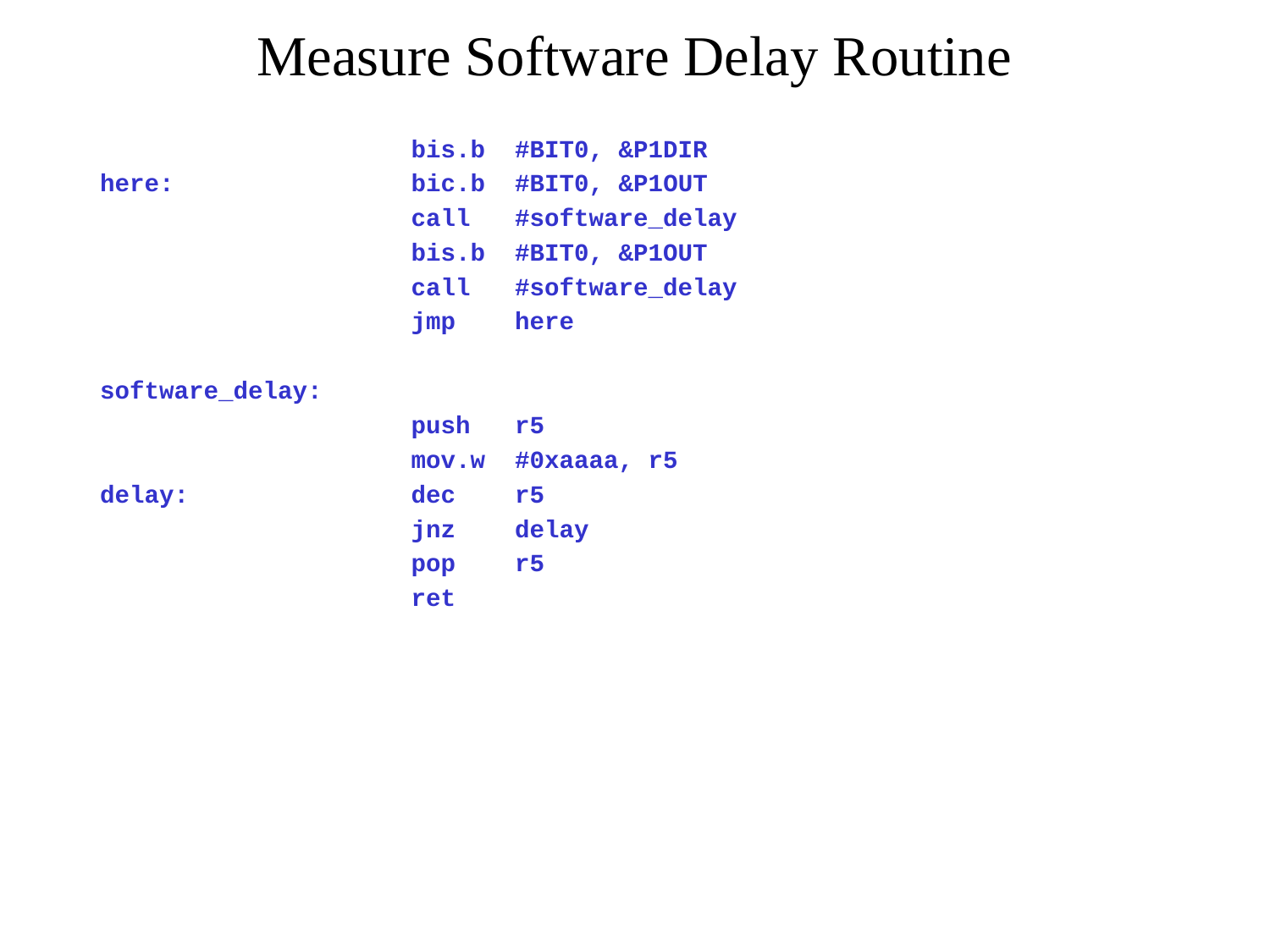

# Measure Software Delay Routine
                     bis.b  #BIT0, &P1DIR
here:                bic.b  #BIT0, &P1OUT
                     call   #software_delay
                     bis.b  #BIT0, &P1OUT
                     call   #software_delay
                     jmp    here

software_delay:
                     push   r5
                     mov.w  #0xaaaa, r5
delay:               dec    r5
                     jnz    delay
                     pop    r5
                     ret